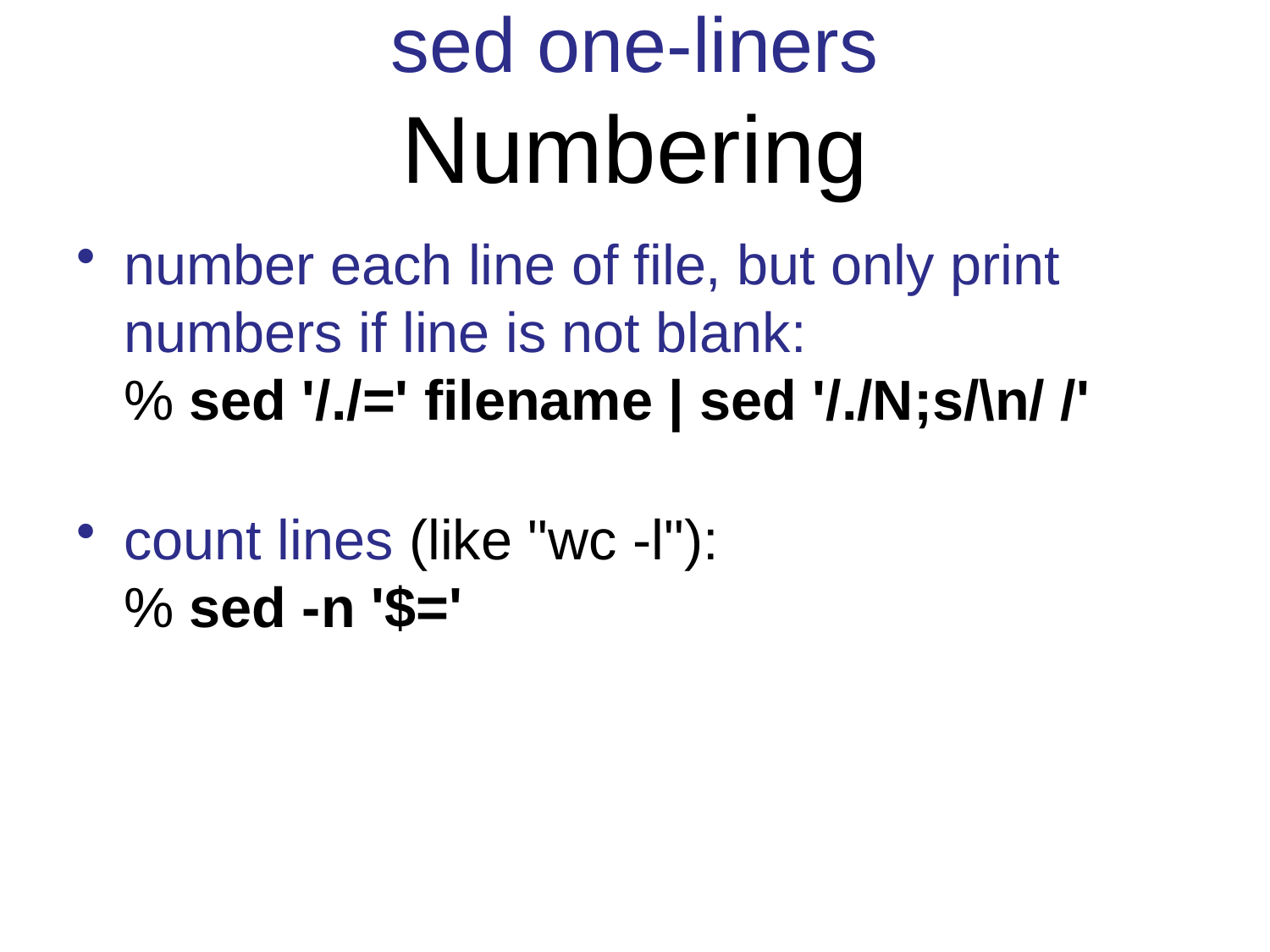

sed one-liners
Numbering
number each line of file, but only print numbers if line is not blank:
	% sed '/./=' filename | sed '/./N;s/\n/ /'

count lines (like "wc -l"):
	% sed -n '$='